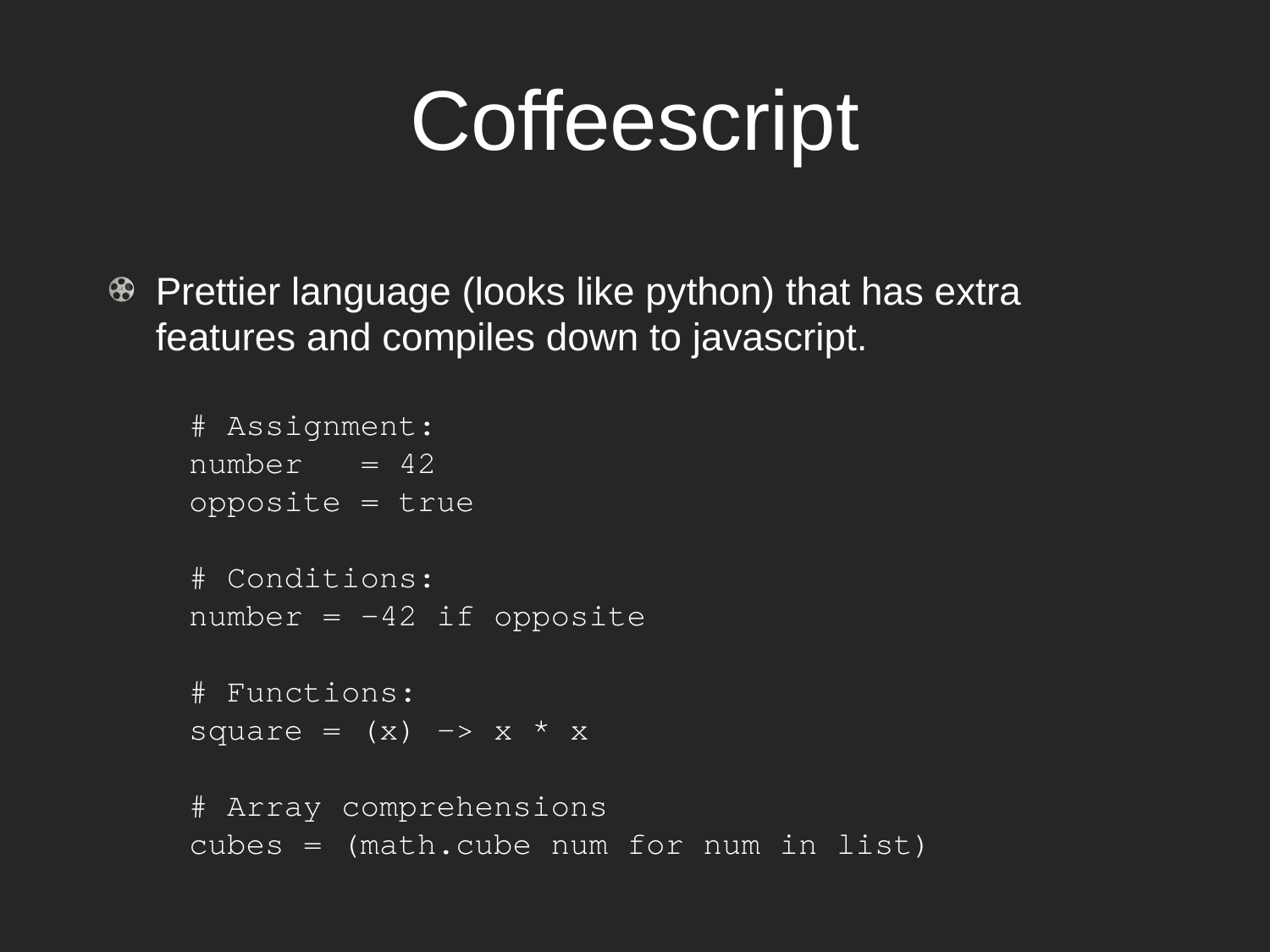

# Coffeescript
Prettier language (looks like python) that has extra features and compiles down to javascript.
# Assignment:
number   = 42
opposite = true

# Conditions:
number = -42 if opposite

# Functions:
square = (x) -> x * x

# Array comprehensions
cubes = (math.cube num for num in list)